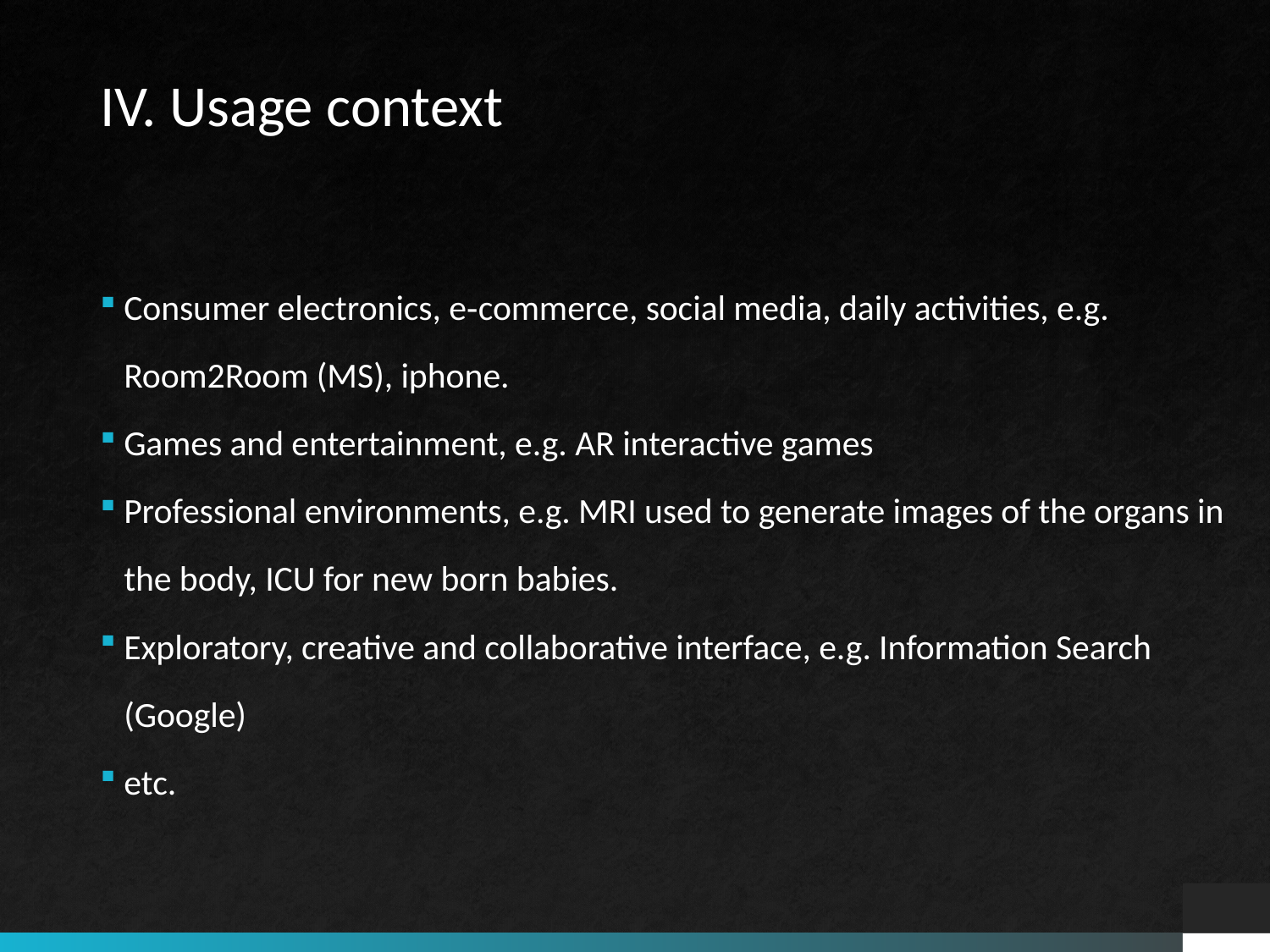

# IV. Usage context
Consumer electronics, e‐commerce, social media, daily activities, e.g. Room2Room (MS), iphone.
Games and entertainment, e.g. AR interactive games
Professional environments, e.g. MRI used to generate images of the organs in the body, ICU for new born babies.
Exploratory, creative and collaborative interface, e.g. Information Search (Google)
etc.
16